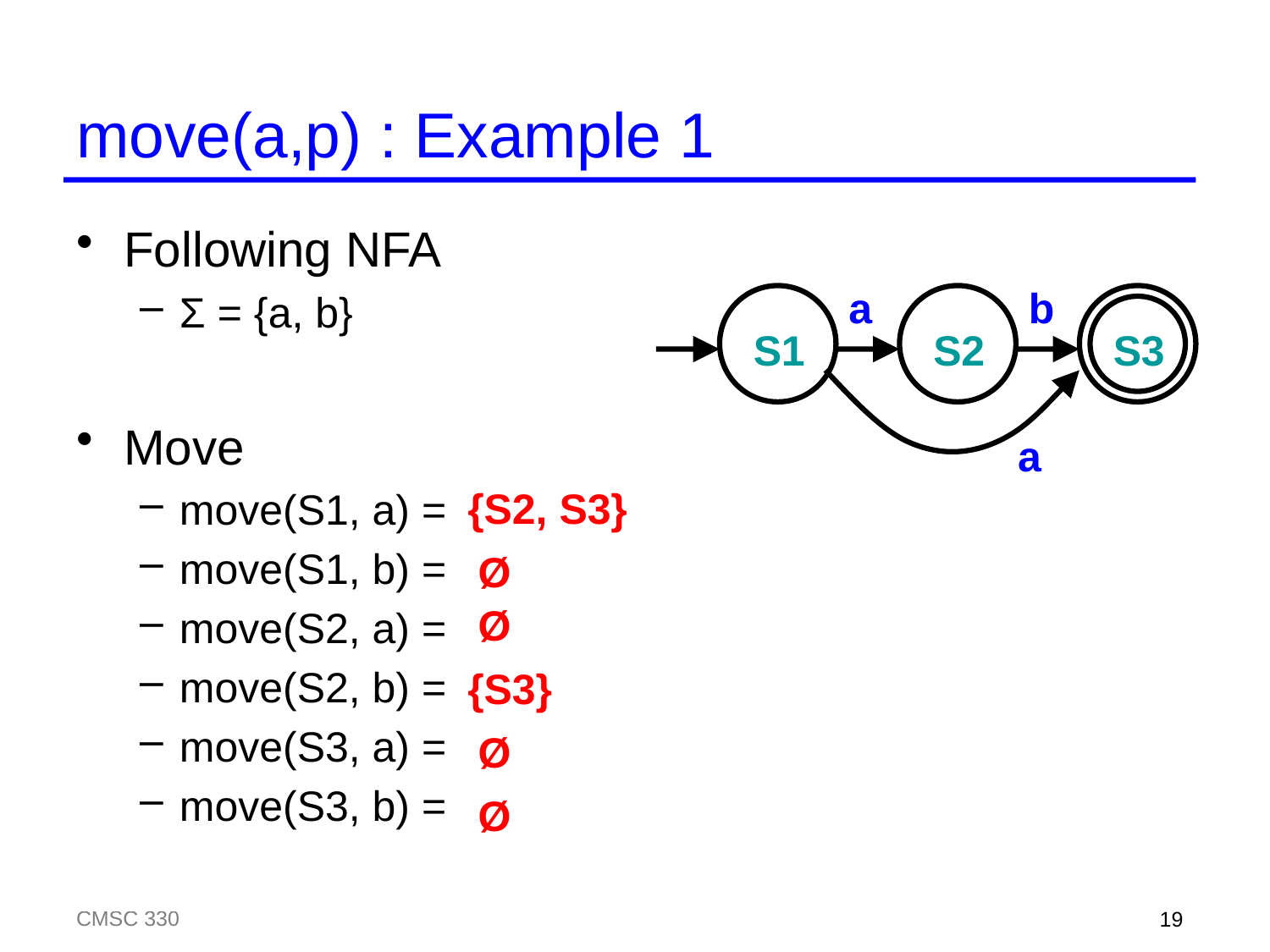

# move(a,p) : Example 1
Following NFA
Σ = {a, b}

Move
move(S1, a) =
move(S1, b) =
move(S2, a) =
move(S2, b) =
move(S3, a) =
move(S3, b) =
a
b

S1
S2
S3

a
{S2, S3}
Ø
Ø
{S3}
Ø
Ø
CMSC 330
19